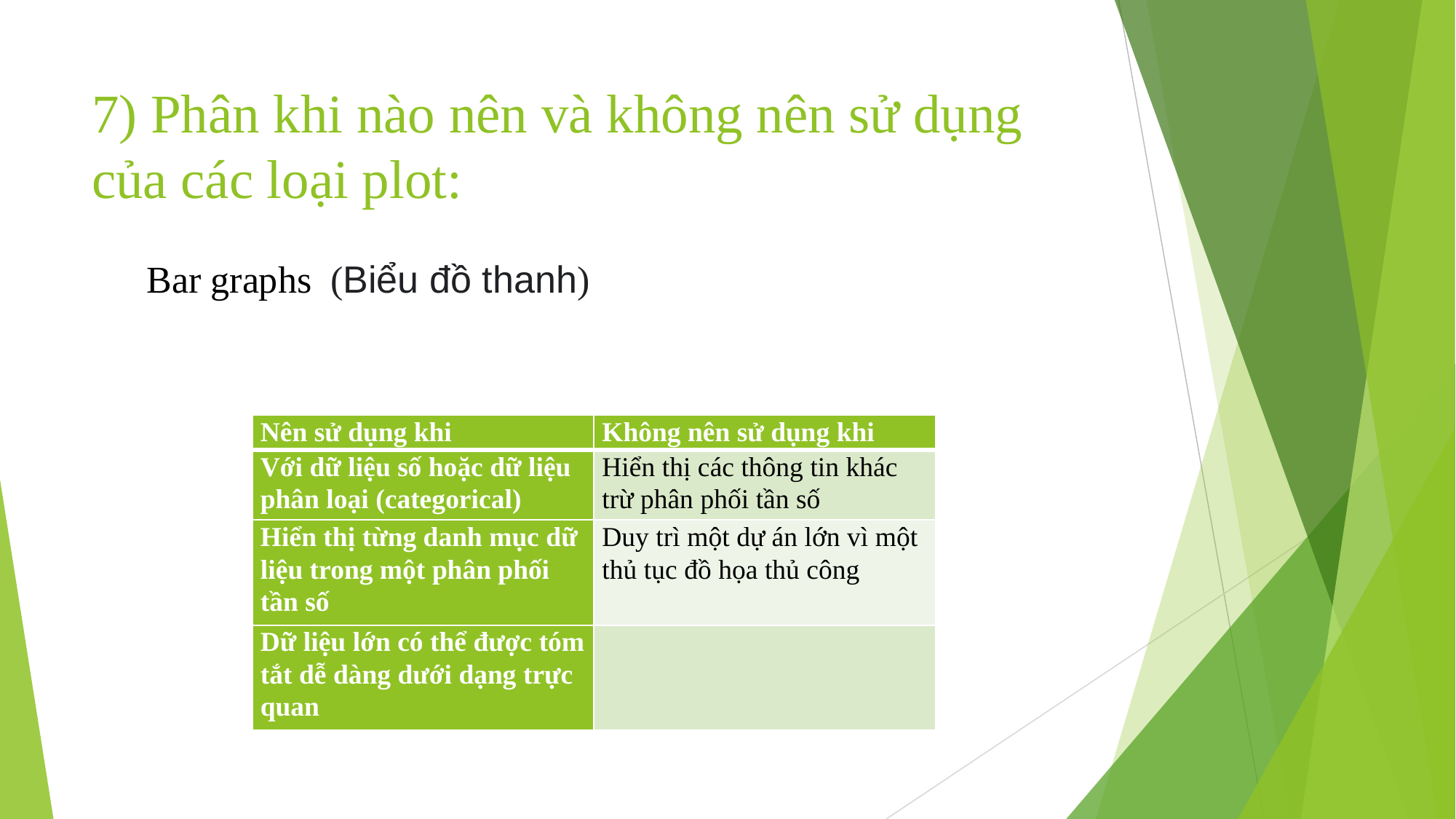

# 7) Phân khi nào nên và không nên sử dụng của các loại plot:
Bar graphs  (Biểu đồ thanh)
| Nên sử dụng khi | Không nên sử dụng khi |
| --- | --- |
| Với dữ liệu số hoặc dữ liệu phân loại (categorical) | Hiển thị các thông tin khác trừ phân phối tần số |
| Hiển thị từng danh mục dữ liệu trong một phân phối tần số | Duy trì một dự án lớn vì một thủ tục đồ họa thủ công |
| Dữ liệu lớn có thể được tóm tắt dễ dàng dưới dạng trực quan |  |